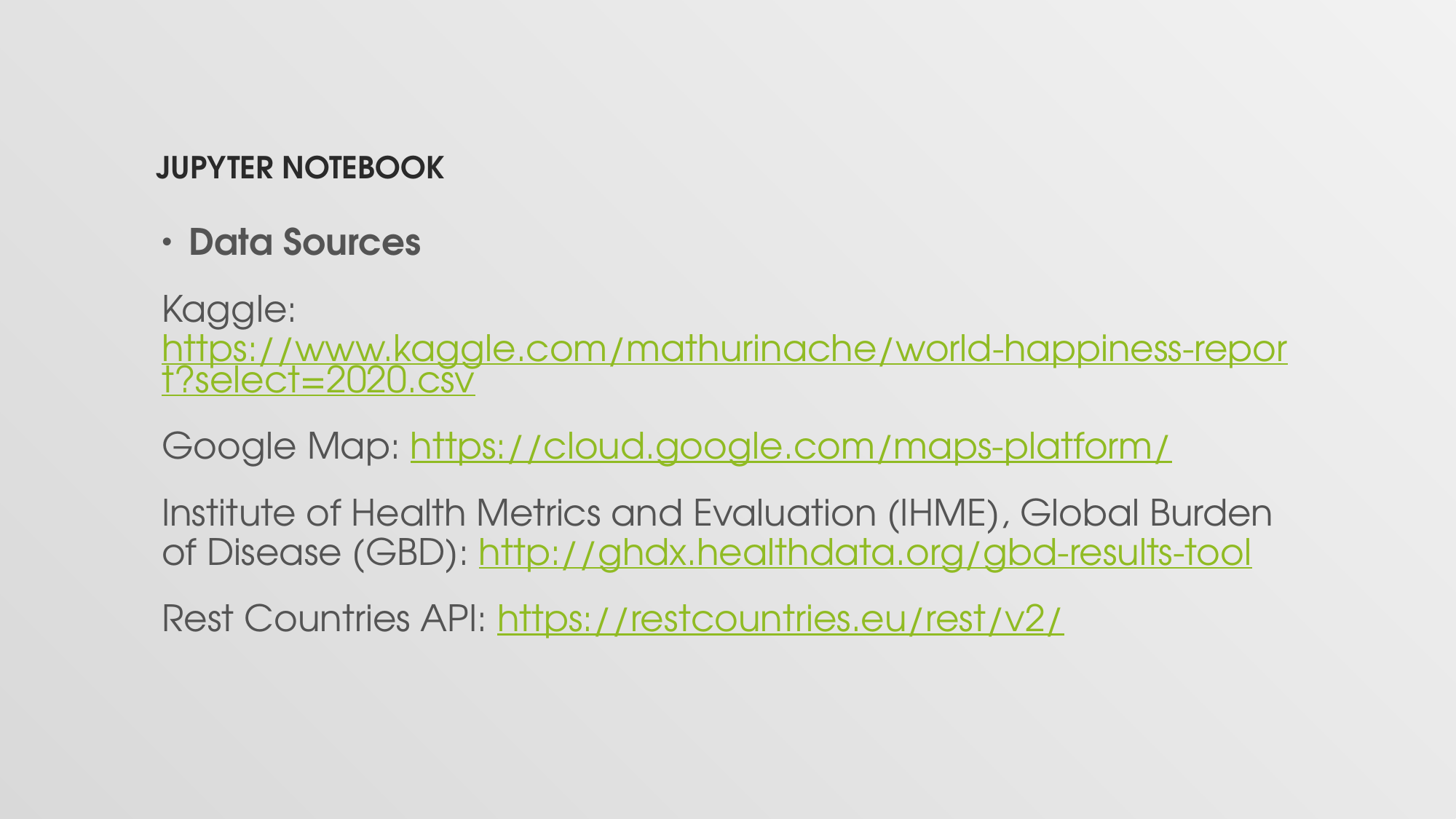

# Jupyter notebook
Data Sources
Kaggle: https://www.kaggle.com/mathurinache/world-happiness-report?select=2020.csv
Google Map: https://cloud.google.com/maps-platform/
Institute of Health Metrics and Evaluation (IHME), Global Burden of Disease (GBD): http://ghdx.healthdata.org/gbd-results-tool
Rest Countries API: https://restcountries.eu/rest/v2/